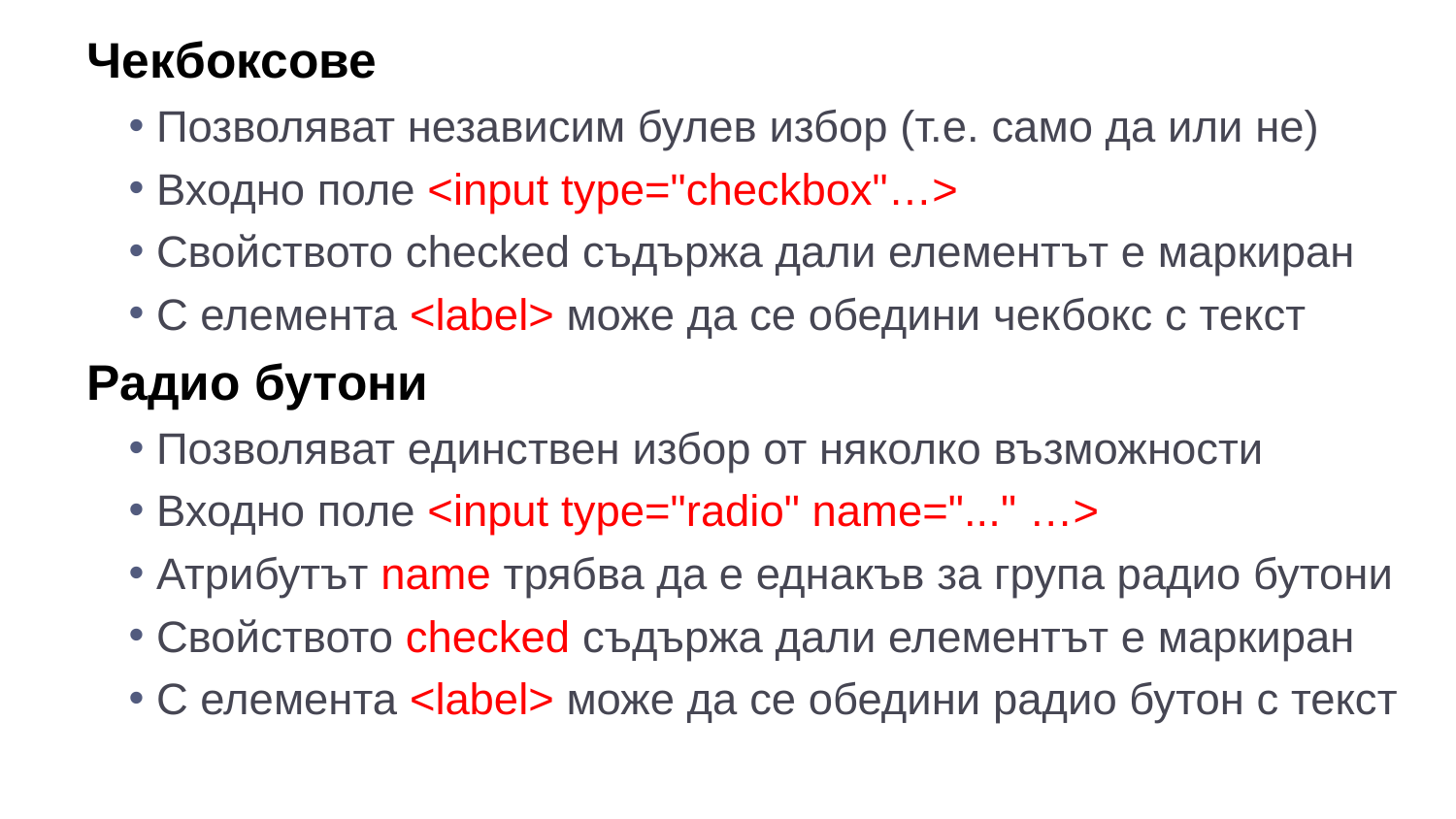

Чекбоксове
Позволяват независим булев избор (т.е. само да или не)
Входно поле <input type="checkbox"…>
Свойството checked съдържа дали елементът е маркиран
С елемента <label> може да се обедини чекбокс с текст
Радио бутони
Позволяват единствен избор от няколко възможности
Входно поле <input type="radio" name="..." …>
Атрибутът name трябва да е еднакъв за група радио бутони
Свойството checked съдържа дали елементът е маркиран
С елемента <label> може да се обедини радио бутон с текст